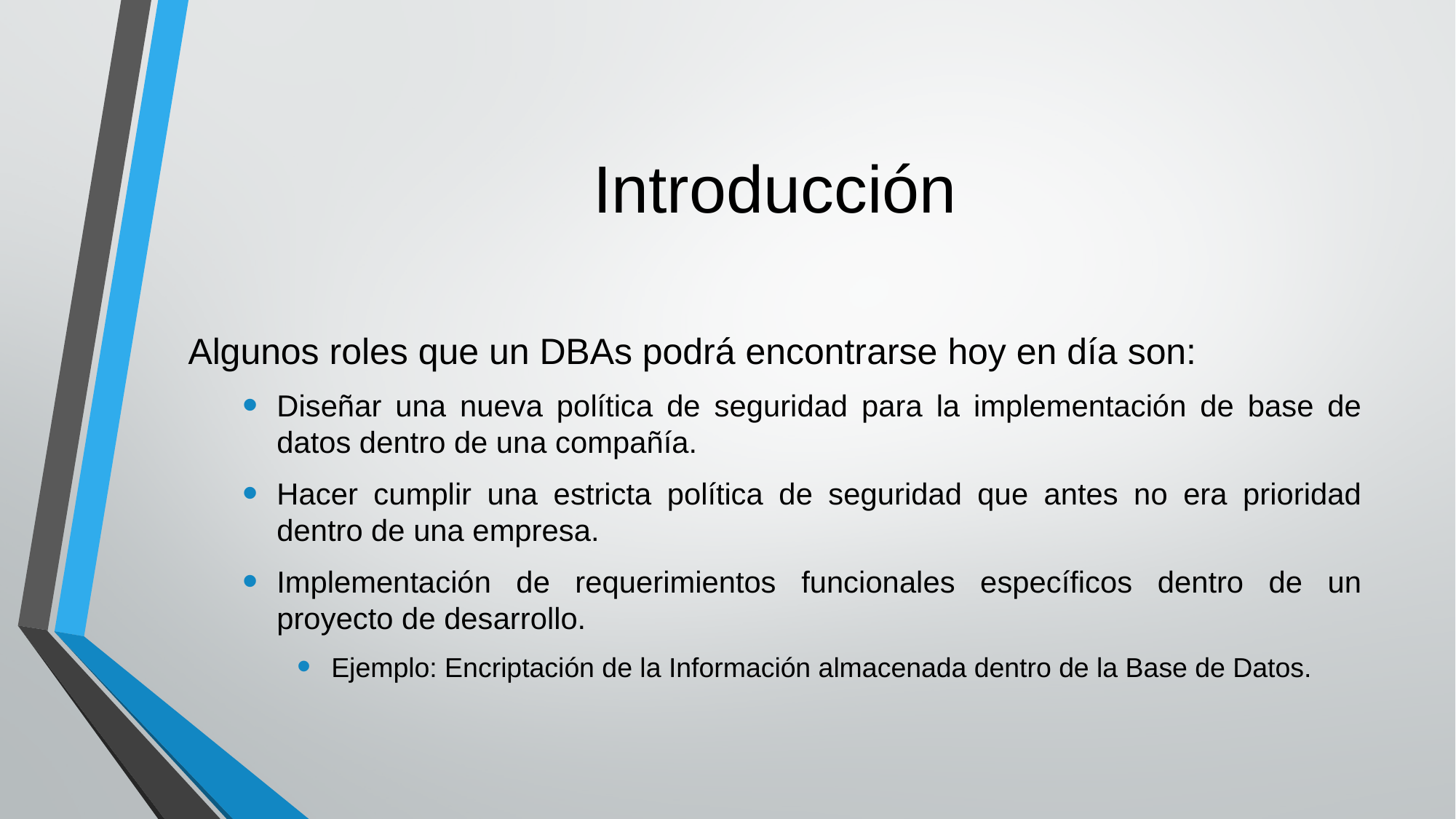

# Introducción
Algunos roles que un DBAs podrá encontrarse hoy en día son:
Diseñar una nueva política de seguridad para la implementación de base de datos dentro de una compañía.
Hacer cumplir una estricta política de seguridad que antes no era prioridad dentro de una empresa.
Implementación de requerimientos funcionales específicos dentro de un proyecto de desarrollo.
Ejemplo: Encriptación de la Información almacenada dentro de la Base de Datos.